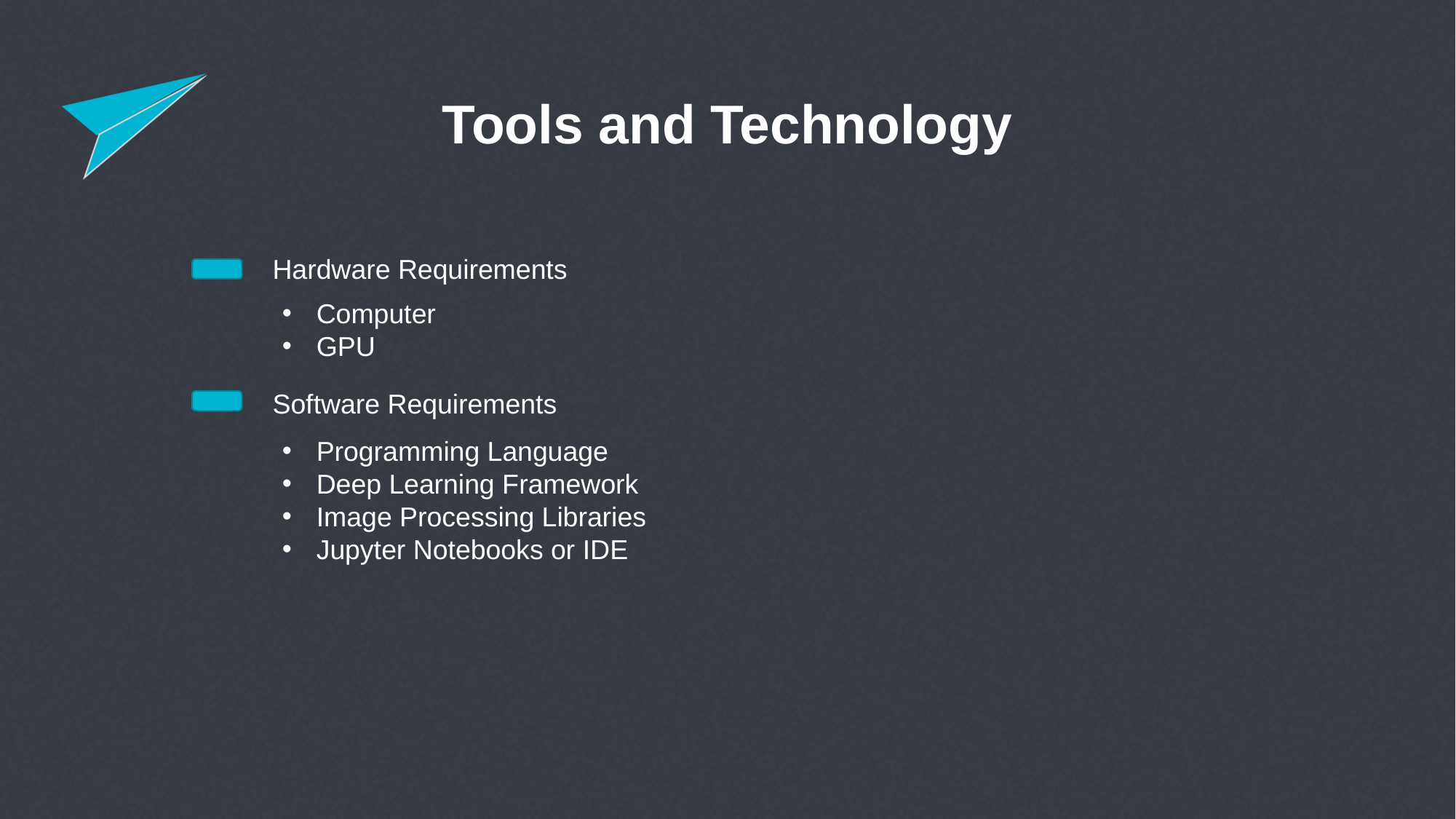

Tools and Technology
Hardware Requirements

Computer
GPU
Software Requirements

Programming Language
Deep Learning Framework
Image Processing Libraries
Jupyter Notebooks or IDE
11